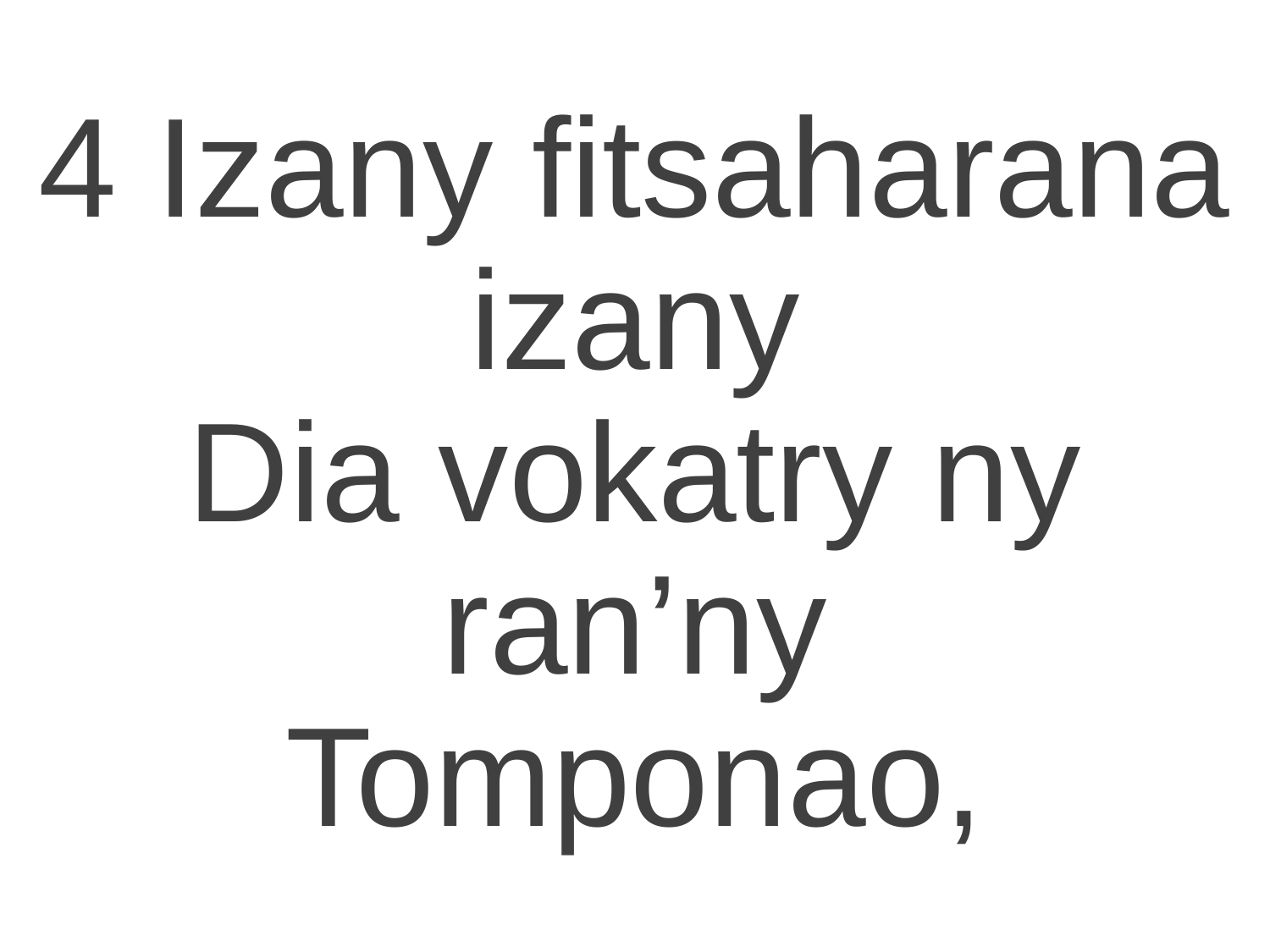

4 Izany fitsaharana izany
Dia vokatry ny ran’ny
Tomponao,